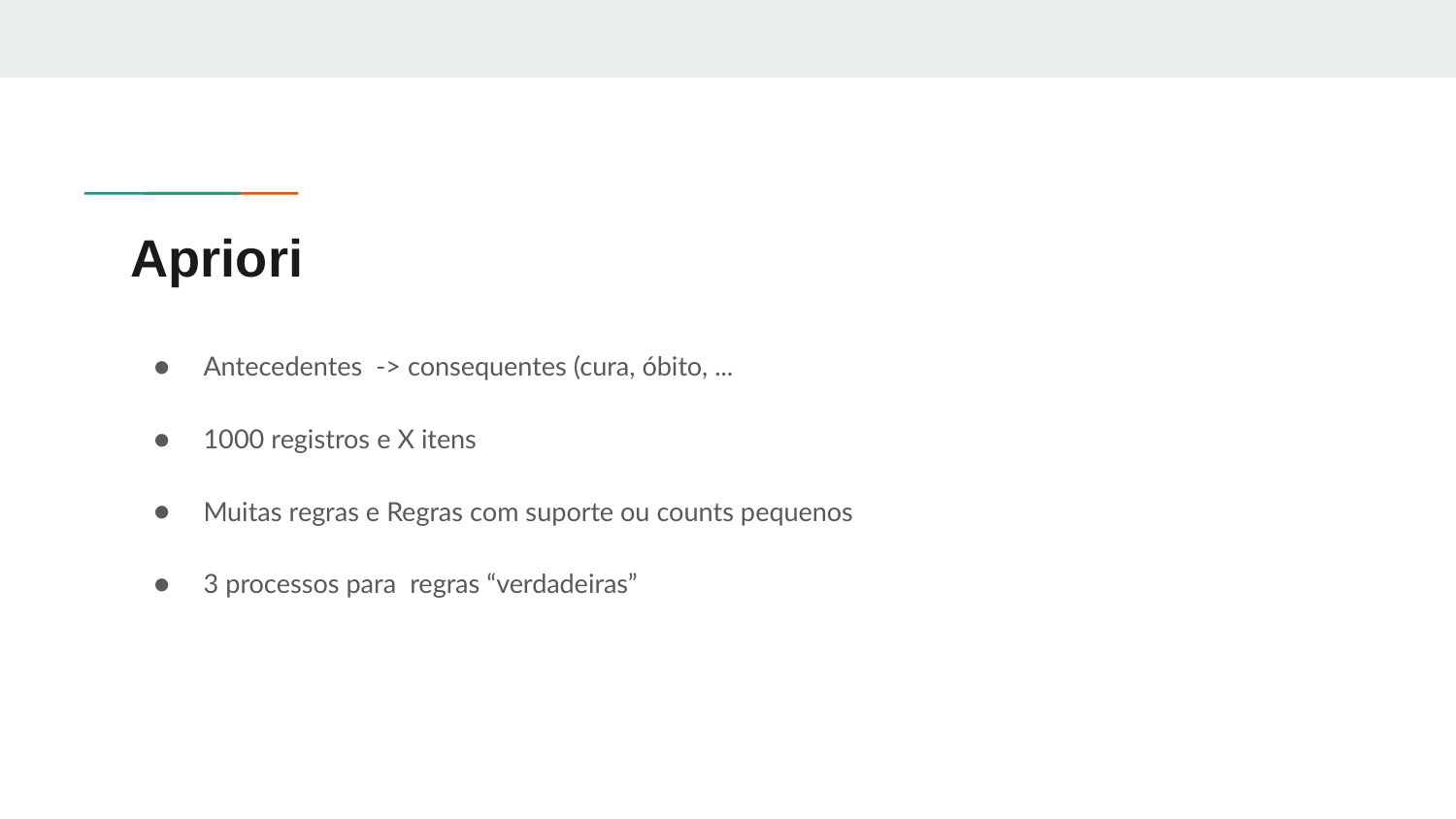

# Apriori
Antecedentes  -> consequentes (cura, óbito, ...

1000 registros e X itens

Muitas regras e Regras com suporte ou counts pequenos

3 processos para  regras “verdadeiras”